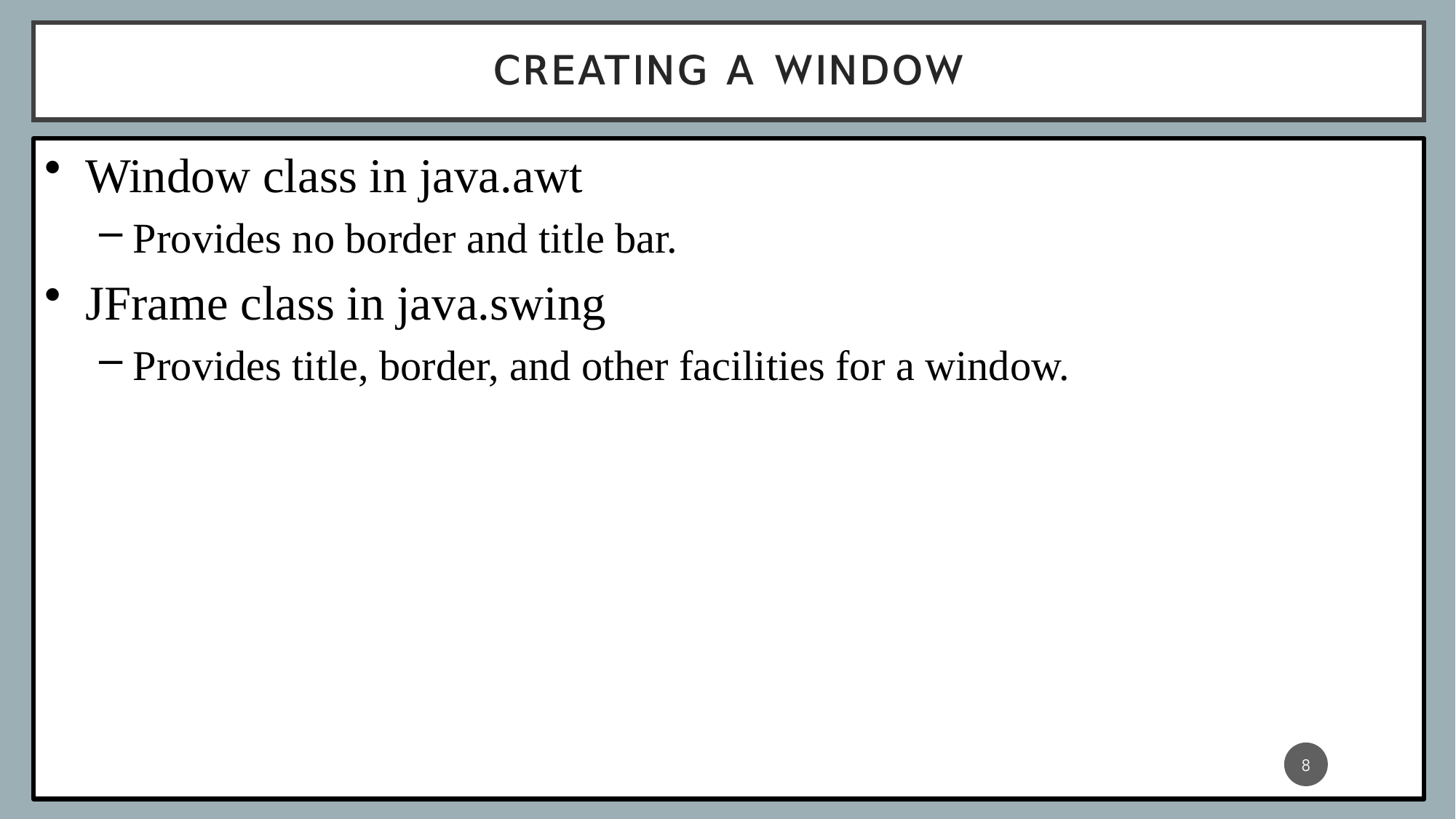

Creating a Window
Window class in java.awt
Provides no border and title bar.
JFrame class in java.swing
Provides title, border, and other facilities for a window.

8